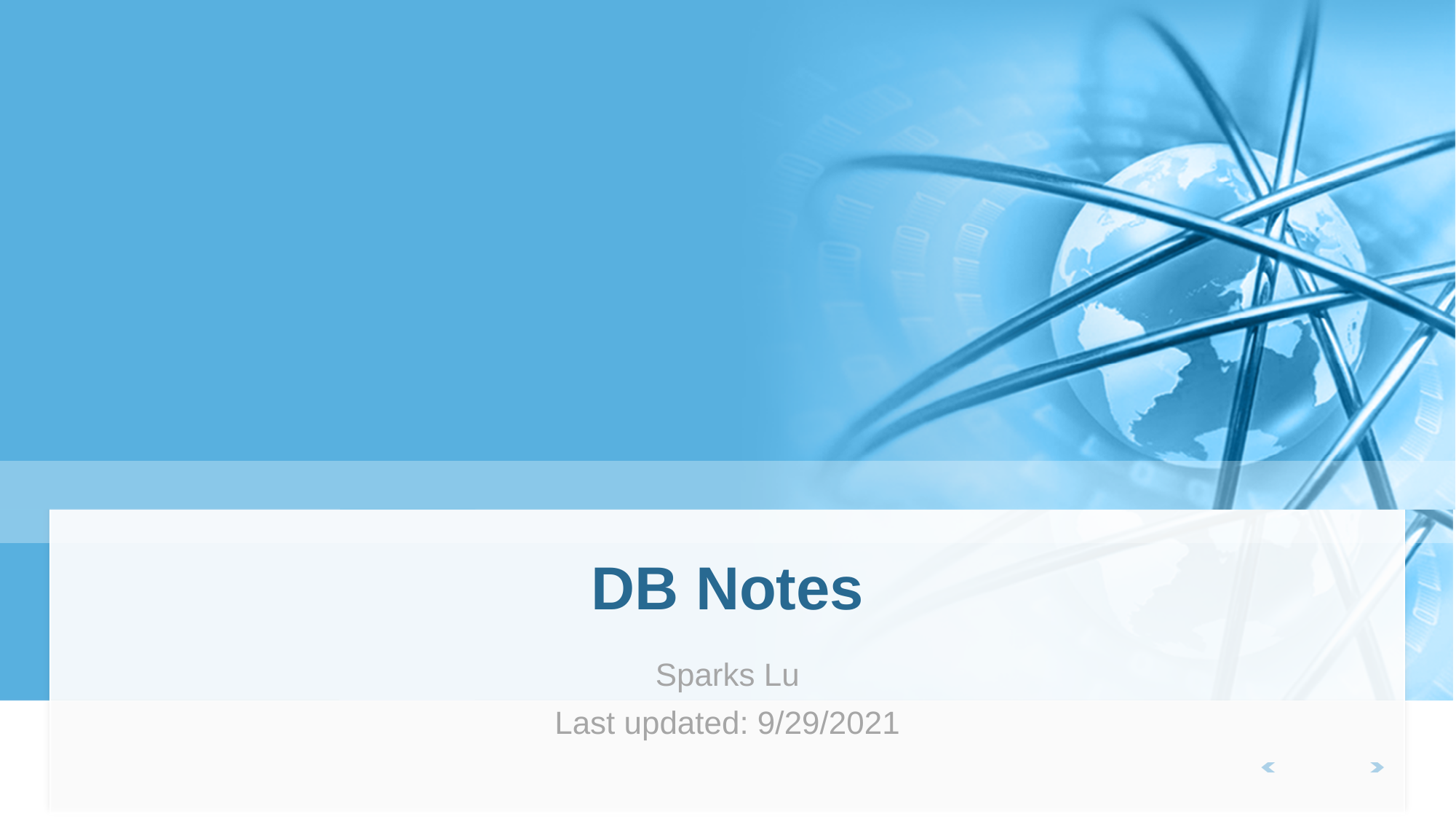

# DB Notes
Sparks Lu
Last updated: 9/29/2021